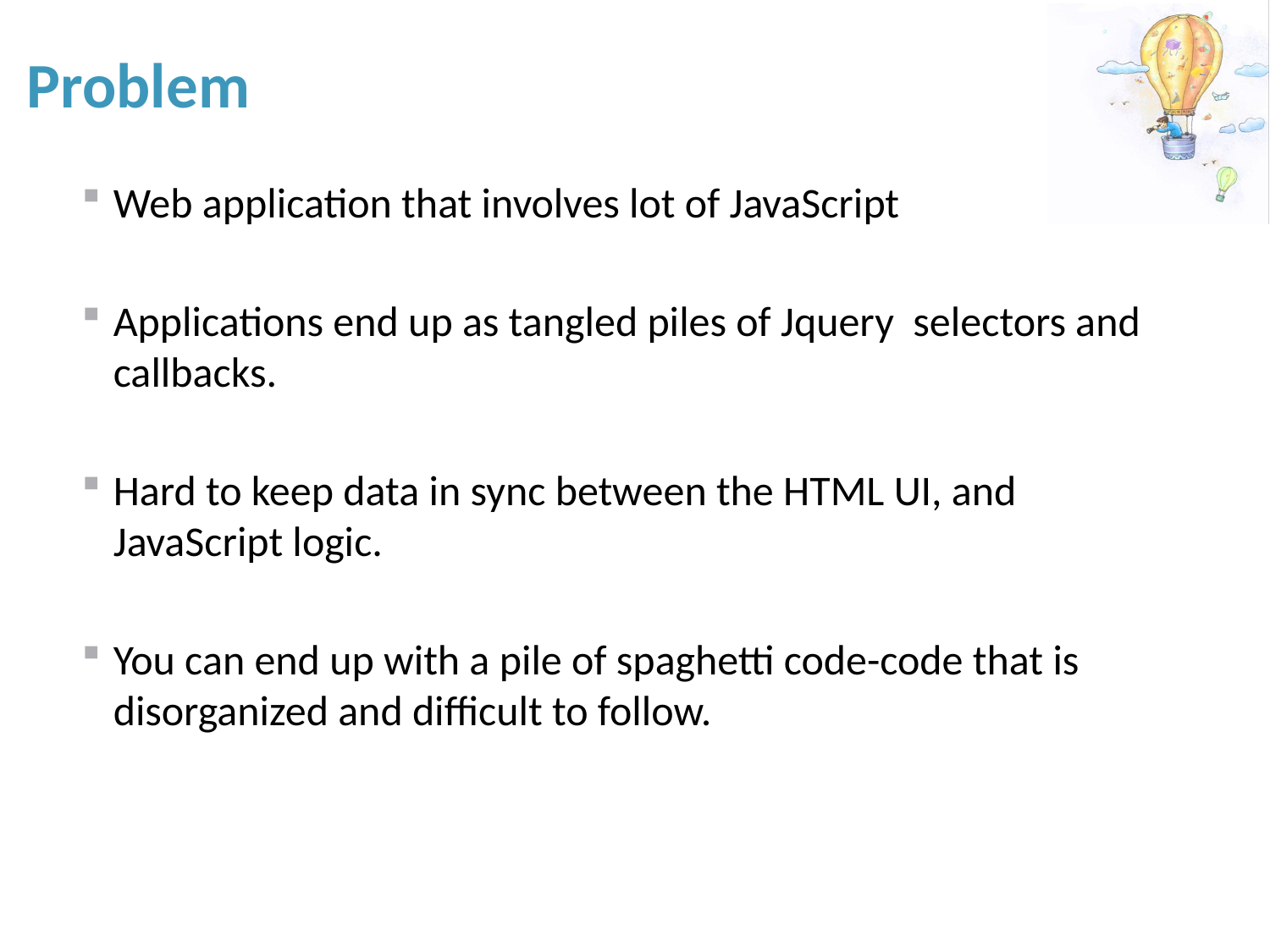

Problem
Web application that involves lot of JavaScript

Applications end up as tangled piles of Jquery  selectors and callbacks.

Hard to keep data in sync between the HTML UI, and JavaScript logic.

You can end up with a pile of spaghetti code-code that is disorganized and difficult to follow.